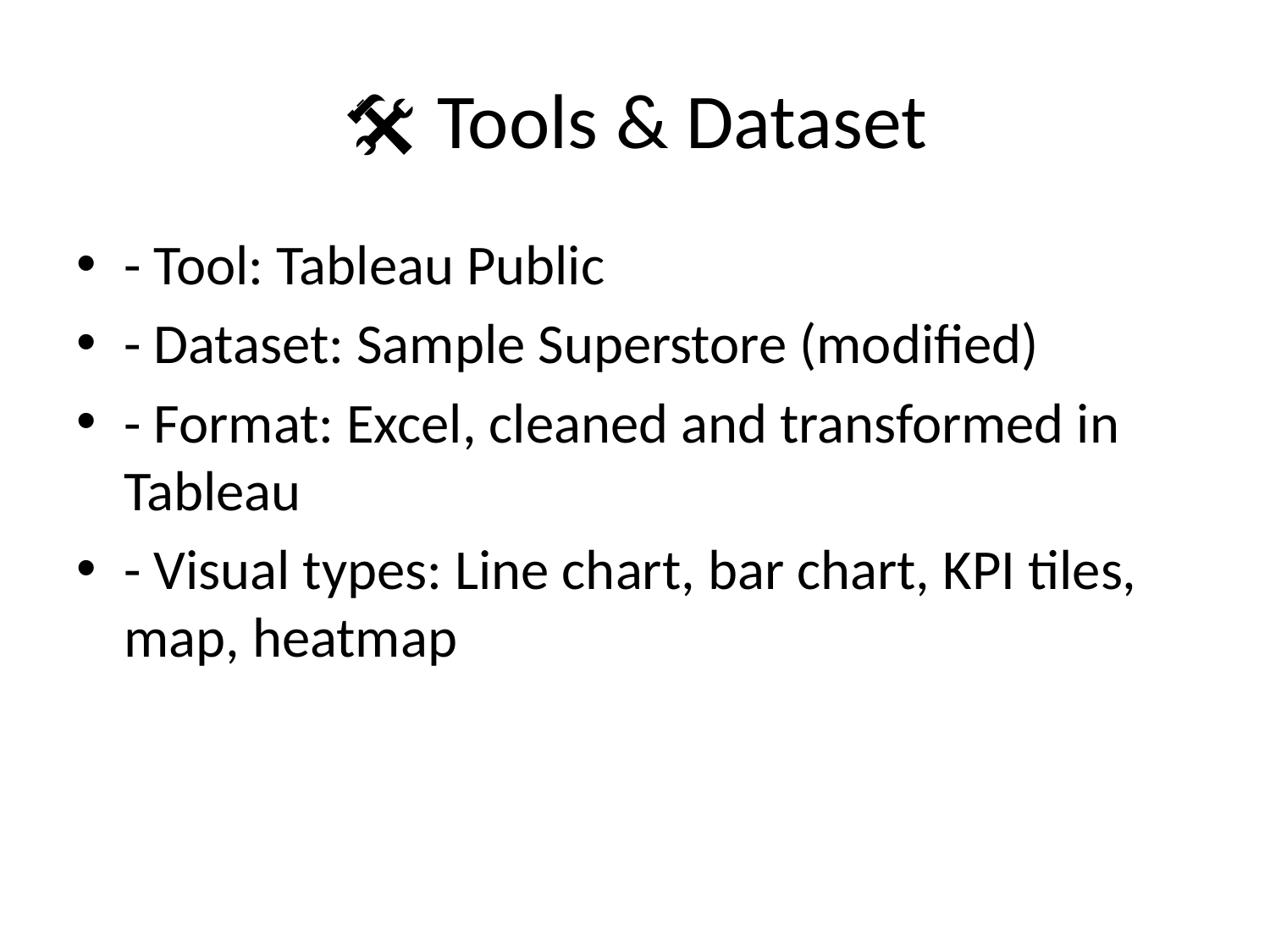

# 🛠 Tools & Dataset
- Tool: Tableau Public
- Dataset: Sample Superstore (modified)
- Format: Excel, cleaned and transformed in Tableau
- Visual types: Line chart, bar chart, KPI tiles, map, heatmap